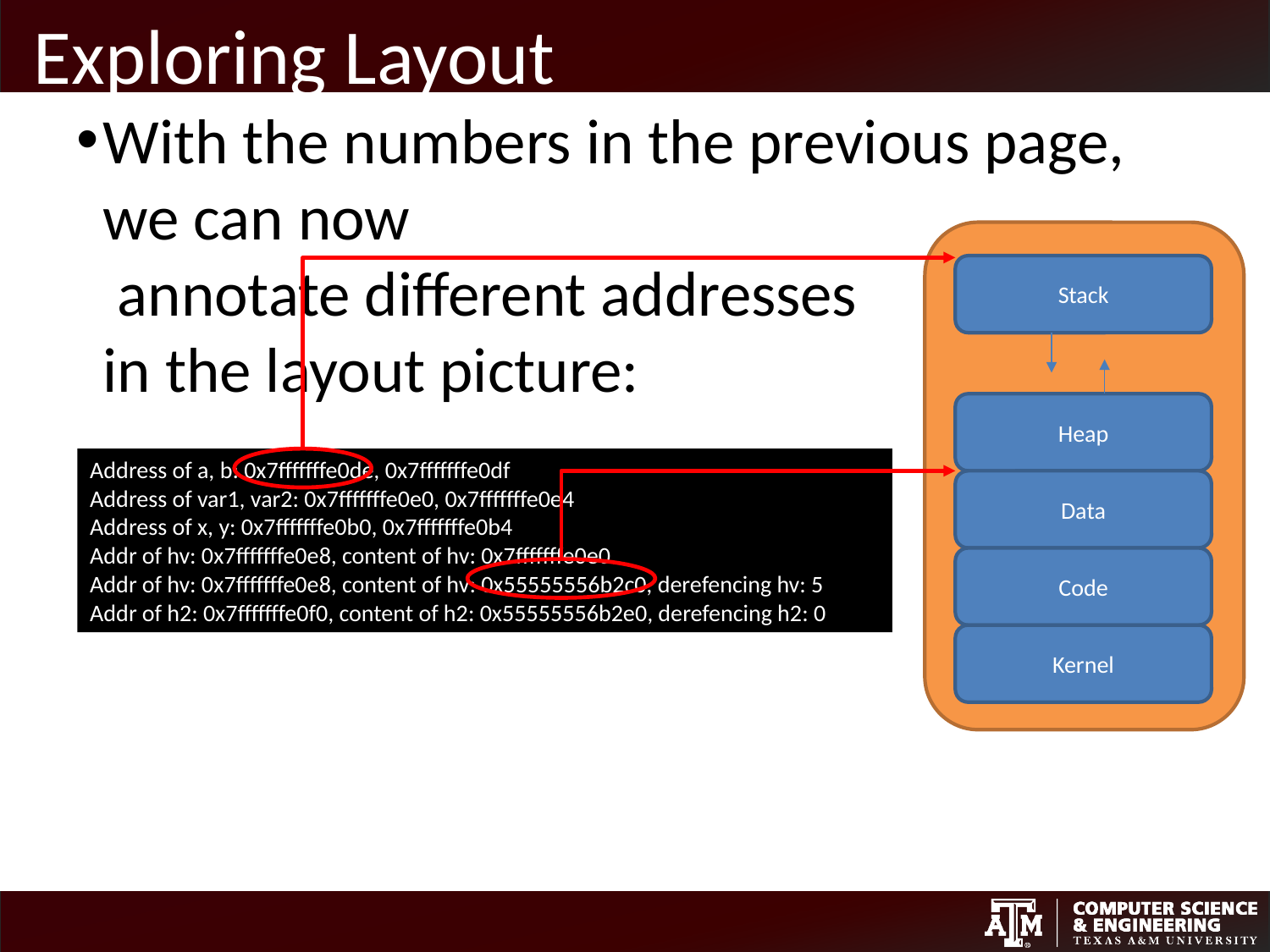

# Exploring Layout
With the numbers in the previous page, we can now
 annotate different addresses
in the layout picture:

Stack
Heap
Data
Code
Kernel

Address of a, b: 0x7fffffffe0de, 0x7fffffffe0df
Address of var1, var2: 0x7fffffffe0e0, 0x7fffffffe0e4
Address of x, y: 0x7fffffffe0b0, 0x7fffffffe0b4
Addr of hv: 0x7fffffffe0e8, content of hv: 0x7fffffffe0e0
Addr of hv: 0x7fffffffe0e8, content of hv: 0x55555556b2c0, derefencing hv: 5
Addr of h2: 0x7fffffffe0f0, content of h2: 0x55555556b2e0, derefencing h2: 0